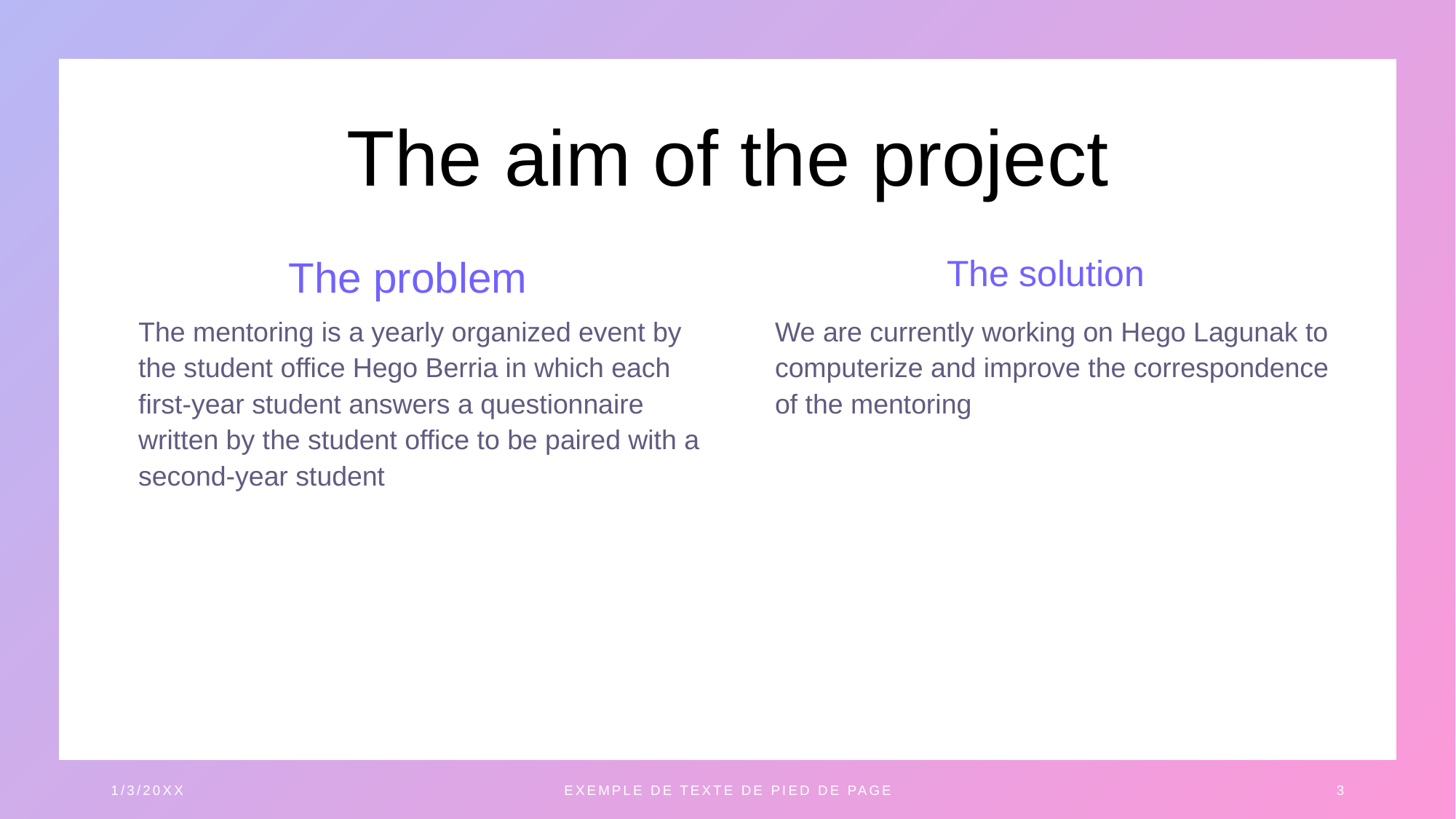

# The aim of the project
The problem
The solution
The mentoring is a yearly organized event by the student office Hego Berria in which each first-year student answers a questionnaire written by the student office to be paired with a second-year student
We are currently working on Hego Lagunak to computerize and improve the correspondence of the mentoring
1/3/20XX
EXEMPLE DE TEXTE DE PIED DE PAGE
3